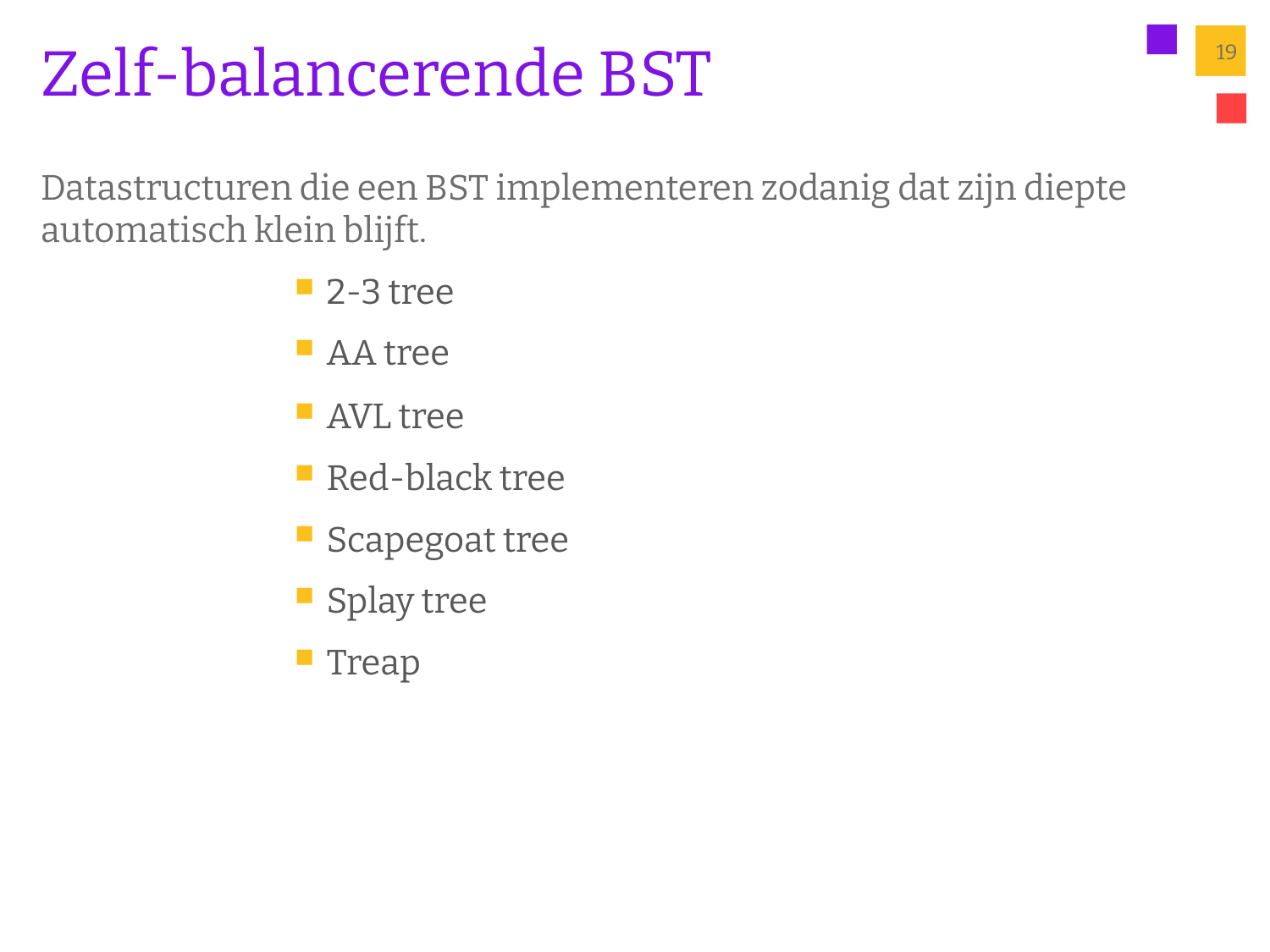

# Zelf-balancerende BST
19
Datastructuren die een BST implementeren zodanig dat zijn diepte automatisch klein blijft.
2-3 tree
AA tree
AVL tree
Red-black tree
Scapegoat tree
Splay tree
Treap